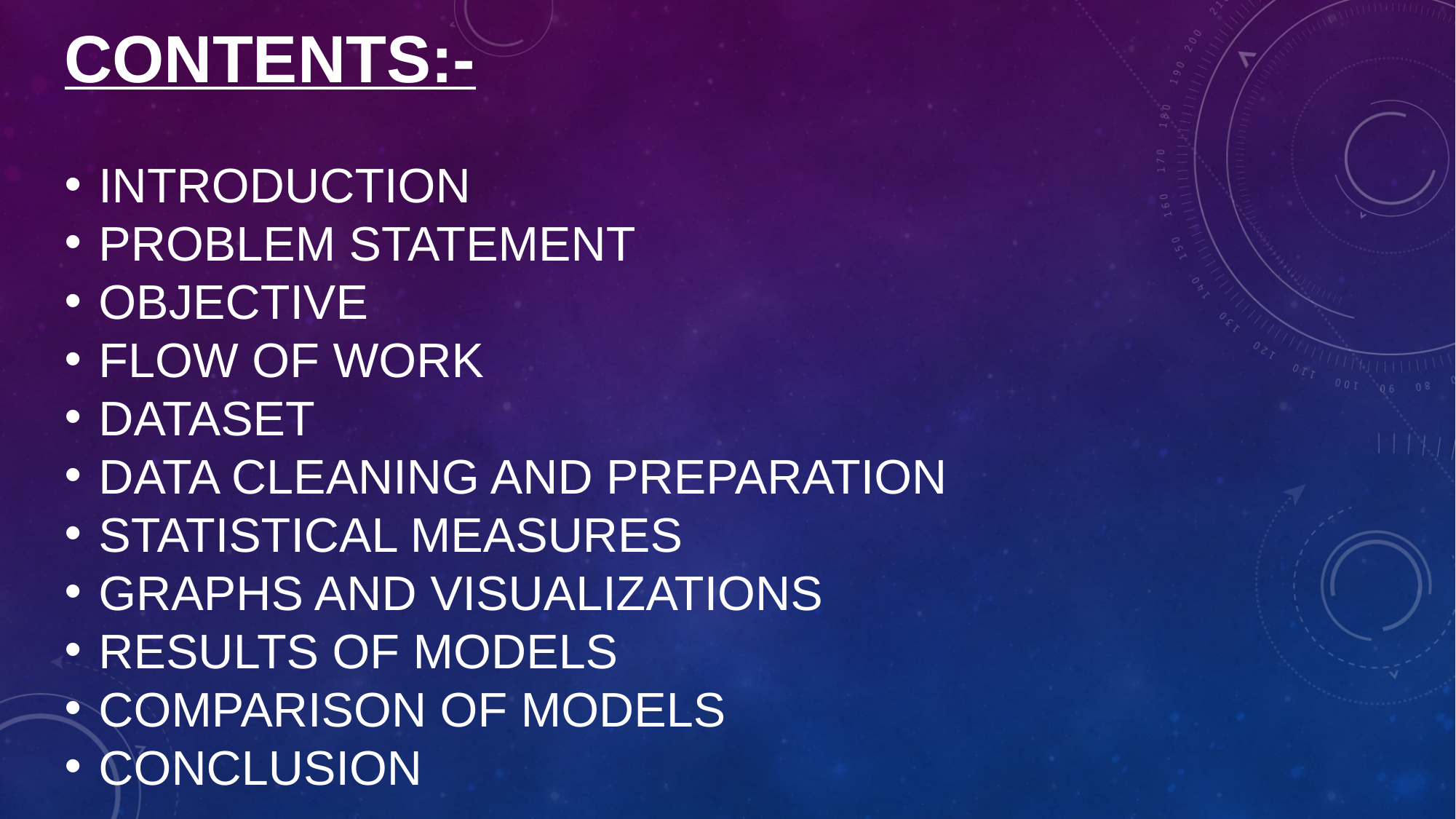

CONTENTS:-

INTRODUCTION
PROBLEM STATEMENT
OBJECTIVE
FLOW OF WORK
DATASET
DATA CLEANING AND PREPARATION
STATISTICAL MEASURES
GRAPHS AND VISUALIZATIONS
RESULTS OF MODELS
COMPARISON OF MODELS
CONCLUSION